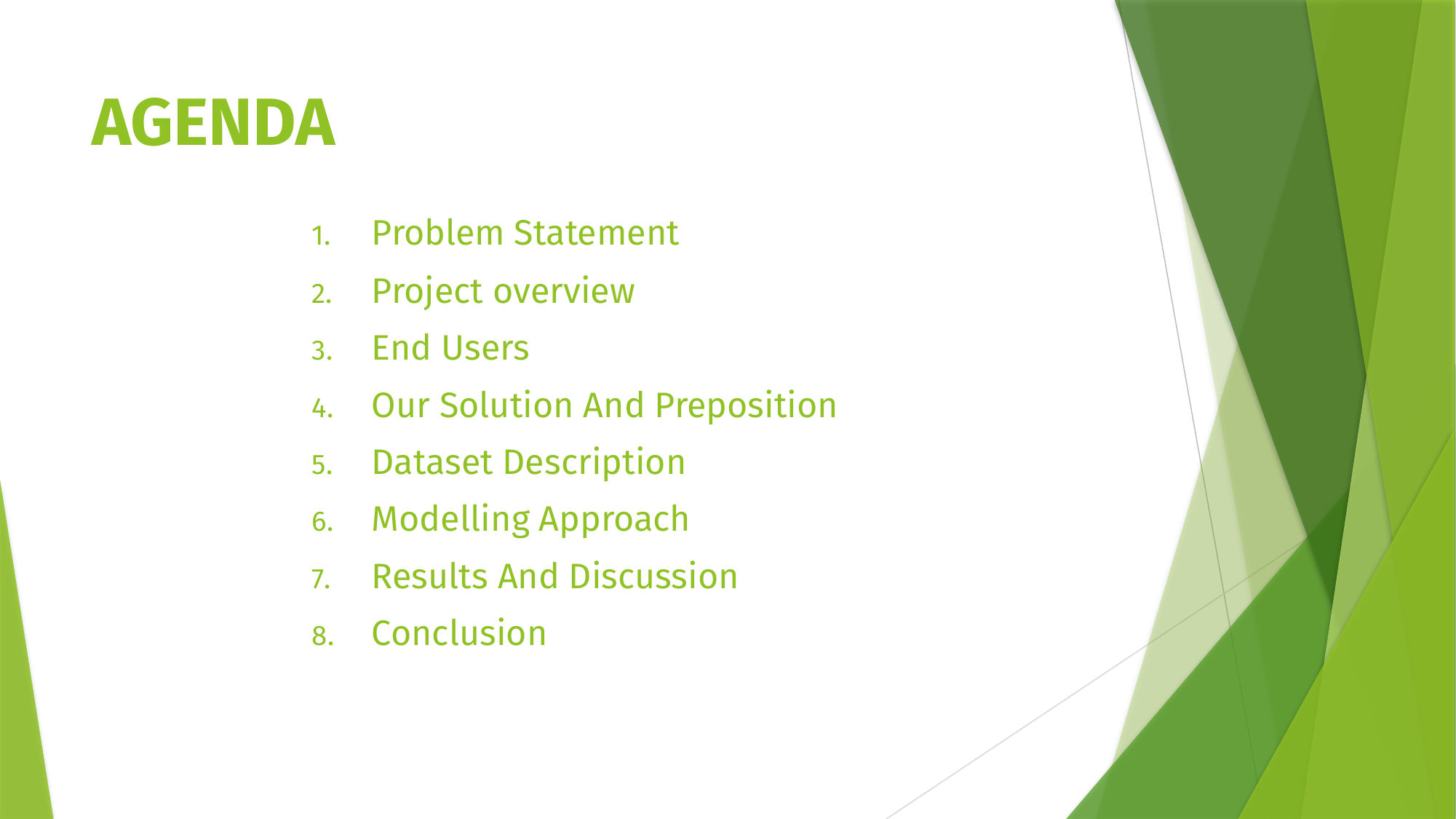

# AGENDA
Problem Statement
Project overview
End Users
Our Solution And Preposition
Dataset Description
Modelling Approach
Results And Discussion
Conclusion